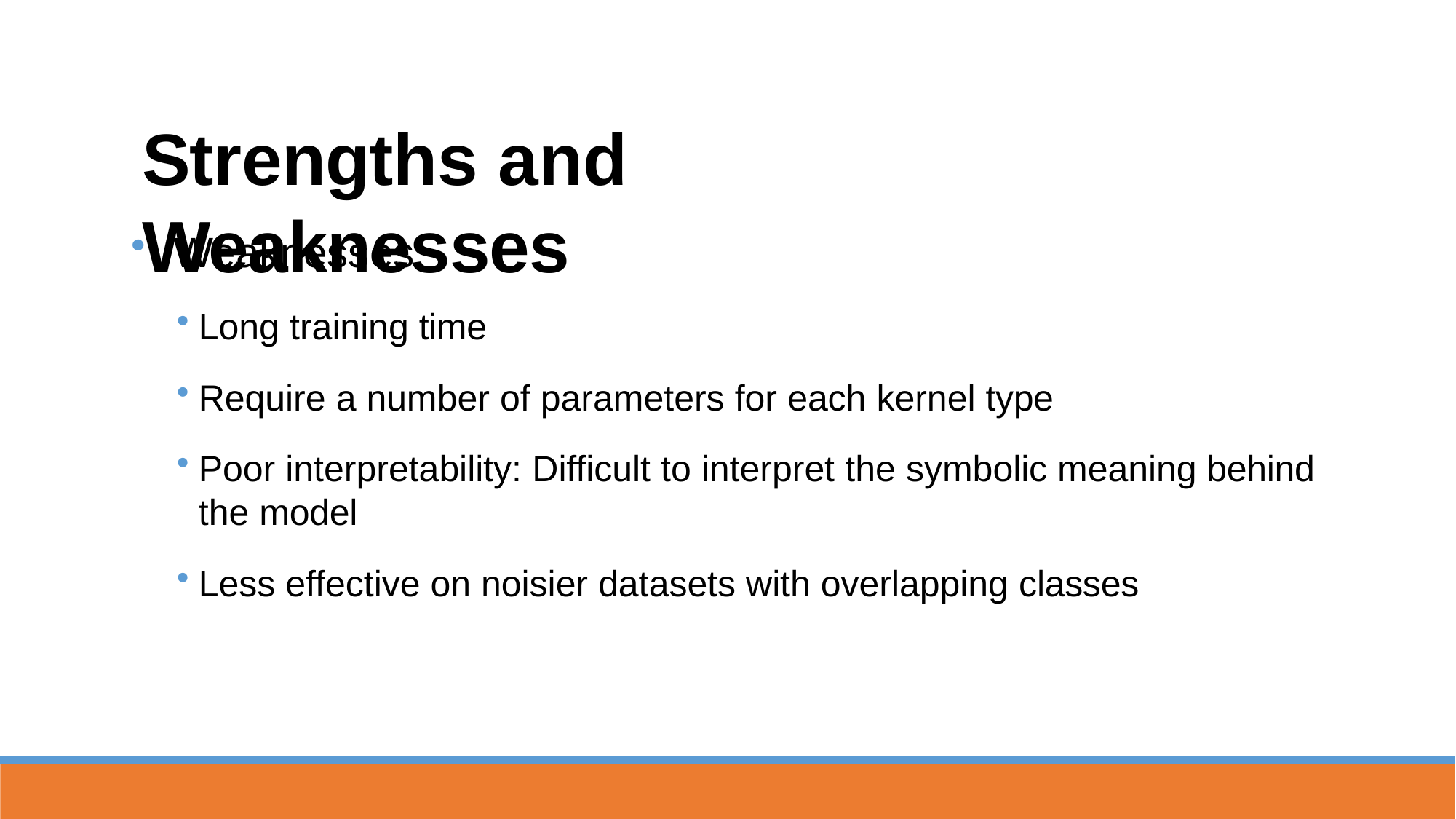

# Strengths and Weaknesses
Weaknesses
Long training time
Require a number of parameters for each kernel type
Poor interpretability: Difficult to interpret the symbolic meaning behind
the model
Less effective on noisier datasets with overlapping classes